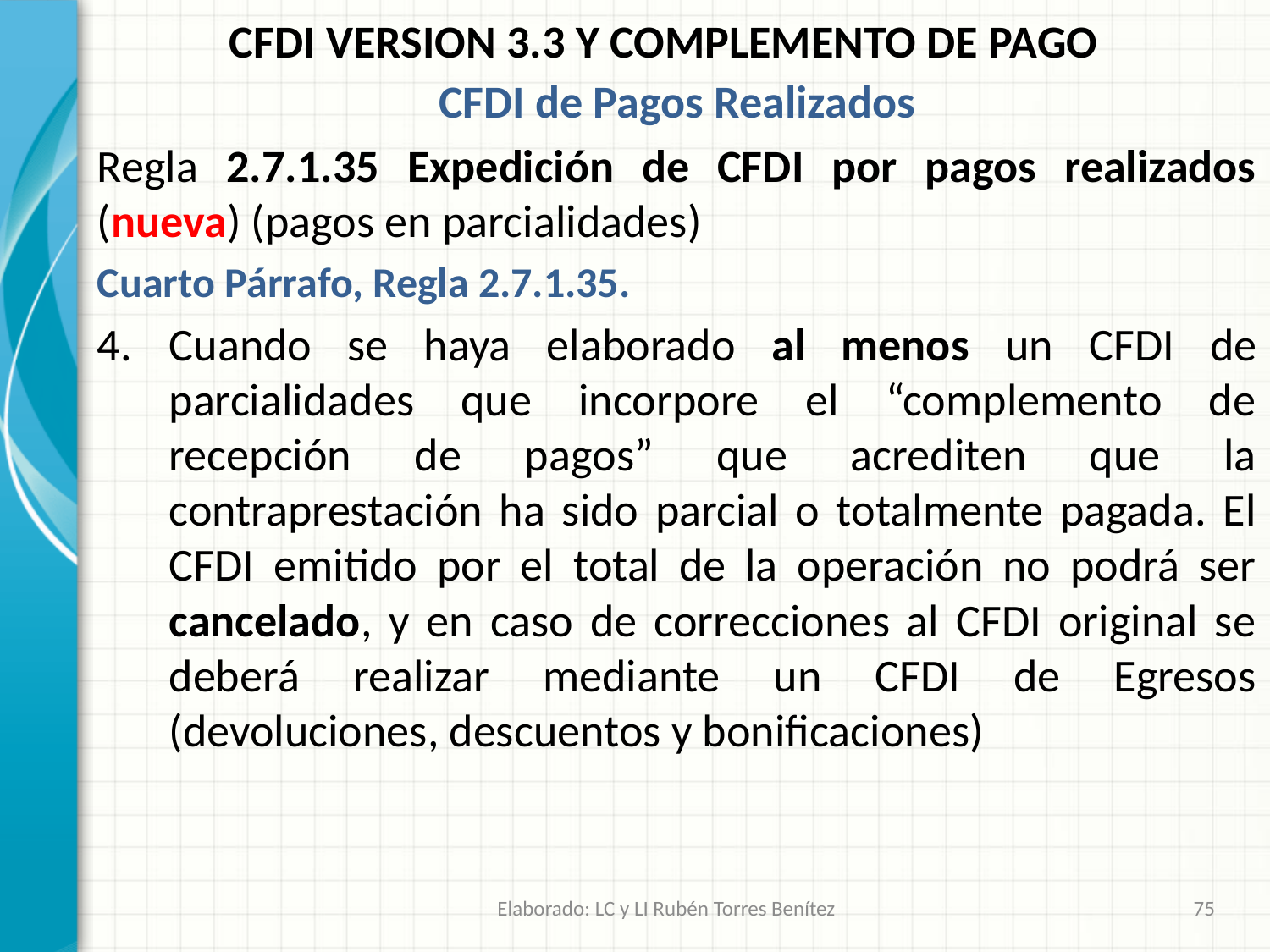

CFDI VERSION 3.3 Y COMPLEMENTO DE PAGO
CFDI de Pagos Realizados
Regla 2.7.1.35 Expedición de CFDI por pagos realizados (nueva) (pagos en parcialidades)
Cuarto Párrafo, Regla 2.7.1.35.
Cuando se haya elaborado al menos un CFDI de parcialidades que incorpore el “complemento de recepción de pagos” que acrediten que la contraprestación ha sido parcial o totalmente pagada. El CFDI emitido por el total de la operación no podrá ser cancelado, y en caso de correcciones al CFDI original se deberá realizar mediante un CFDI de Egresos (devoluciones, descuentos y bonificaciones)
Elaborado: LC y LI Rubén Torres Benítez
75